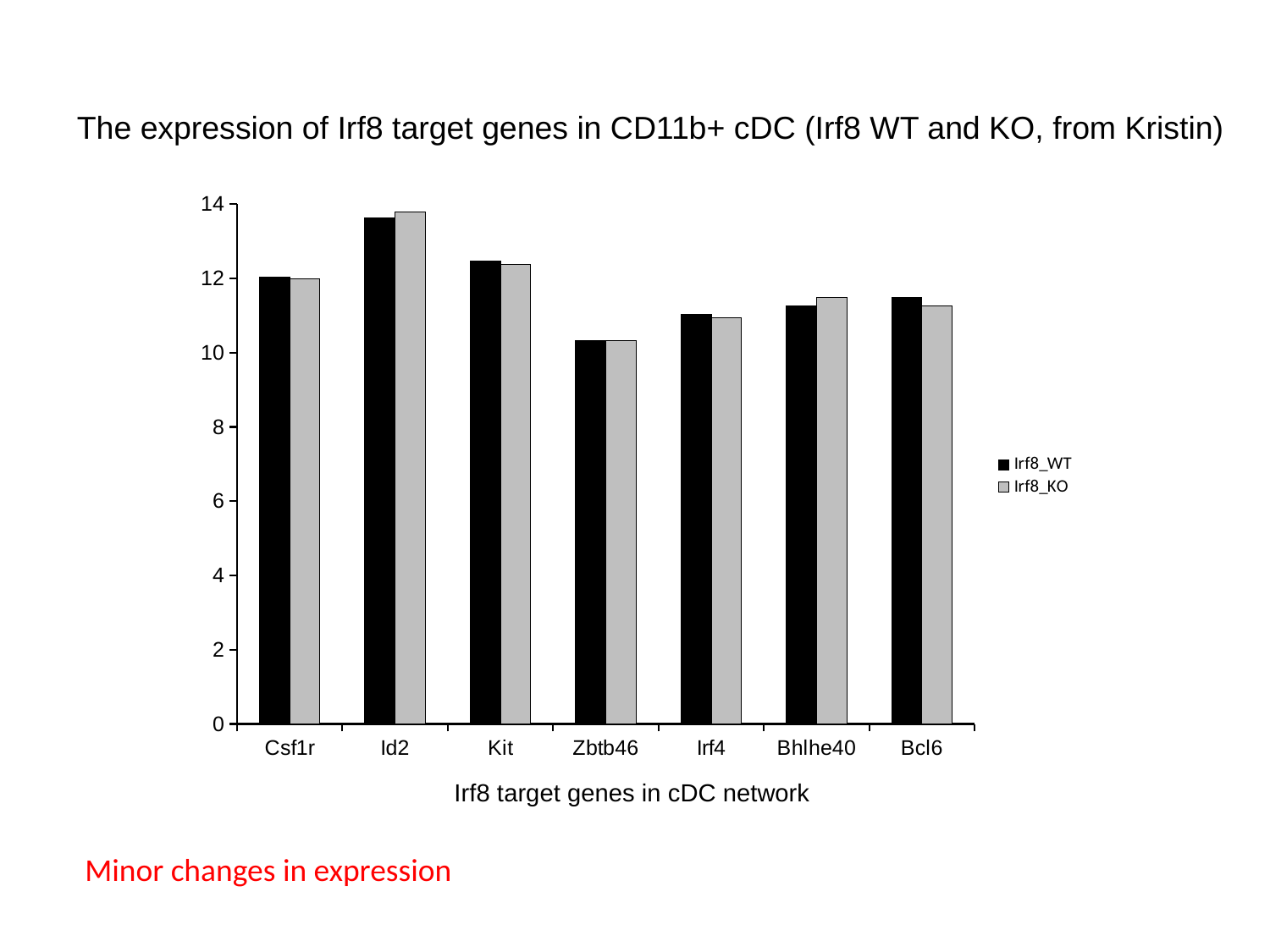

The expression of Irf8 target genes in CD11b+ cDC (Irf8 WT and KO, from Kristin)

### Chart

| Category | Irf8_WT | Irf8_KO |
|---|---|---|
| Csf1r | 12.02289333333333 | 11.99886 |
| Id2 | 13.63954333333333 | 13.78614333333333 |
| Kit | 12.47493666666667 | 12.38717666666667 |
| Zbtb46 | 10.33133666666667 | 10.32985333333333 |
| Irf4 | 11.02882666666667 | 10.93895 |
| Bhlhe40 | 11.26731666666667 | 11.47930666666667 |
| Bcl6 | 11.49332 | 11.24930333333334 |
Irf8 target genes in cDC network
Minor changes in expression